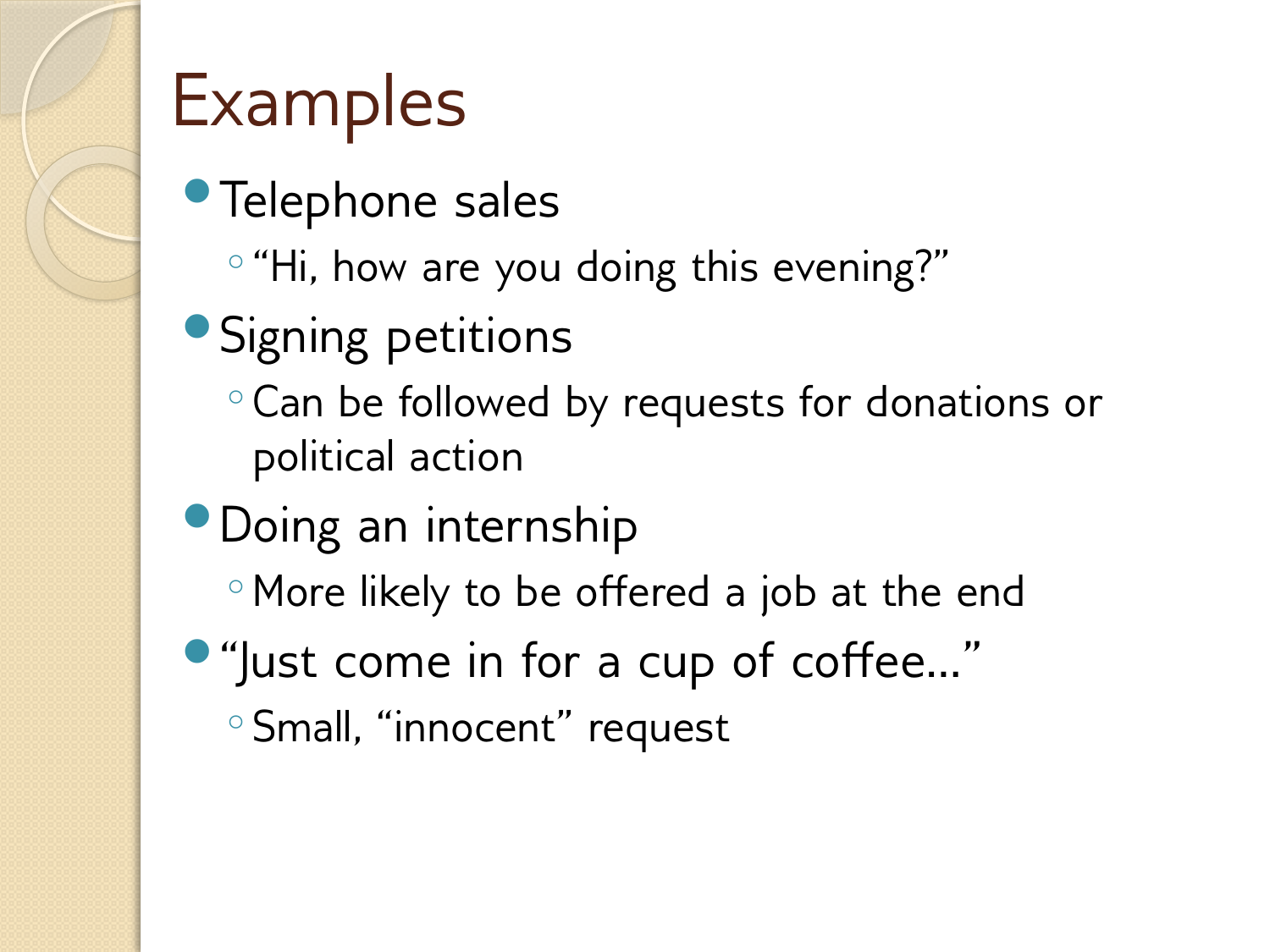

# Examples
Telephone sales
“Hi, how are you doing this evening?”
Signing petitions
Can be followed by requests for donations or political action
Doing an internship
More likely to be offered a job at the end
“Just come in for a cup of coffee…”
Small, “innocent” request